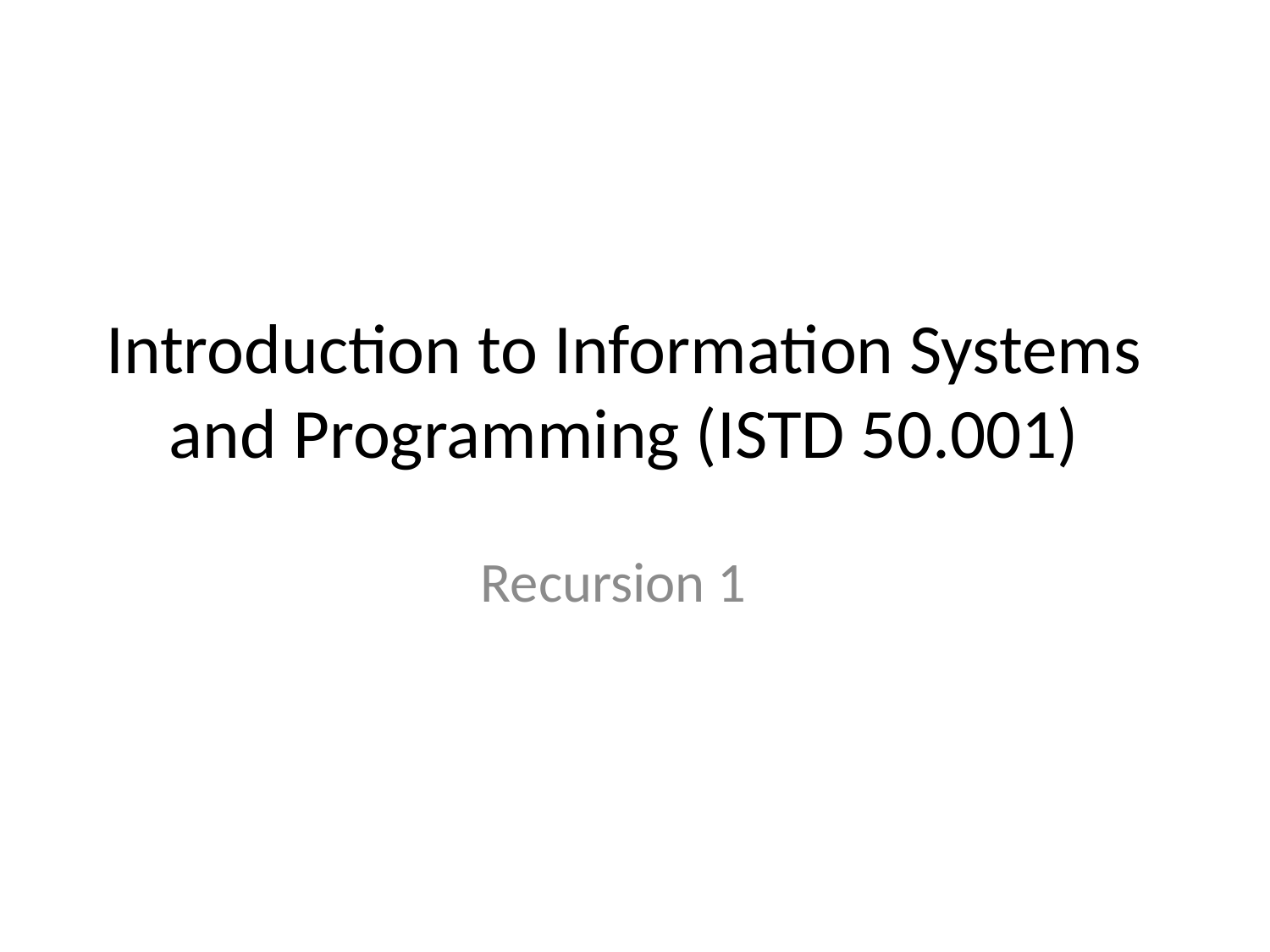

# Introduction to Information Systems and Programming (ISTD 50.001)
Recursion 1